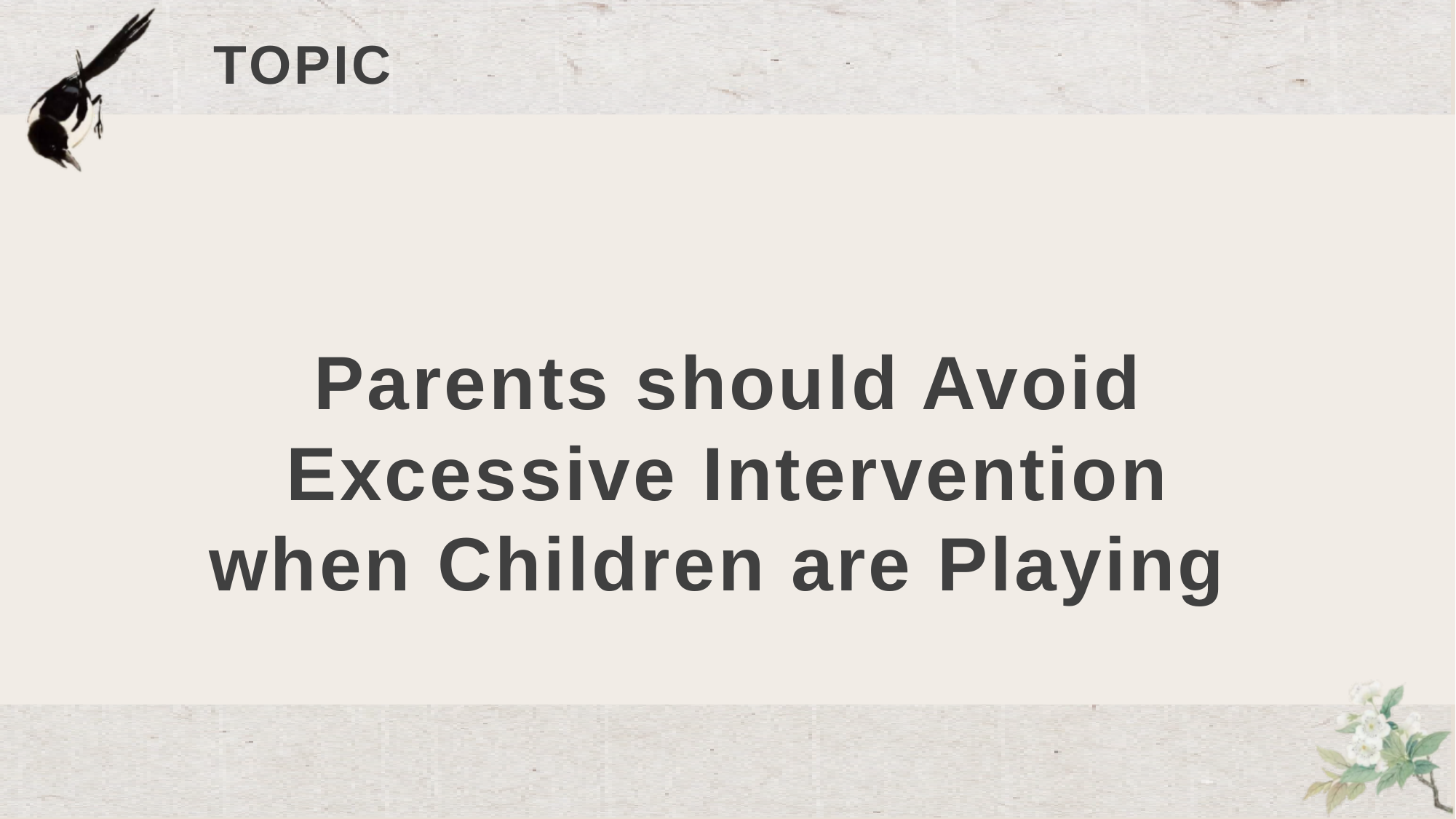

TOPIC
# Parents should Avoid Excessive Intervention when Children are Playing